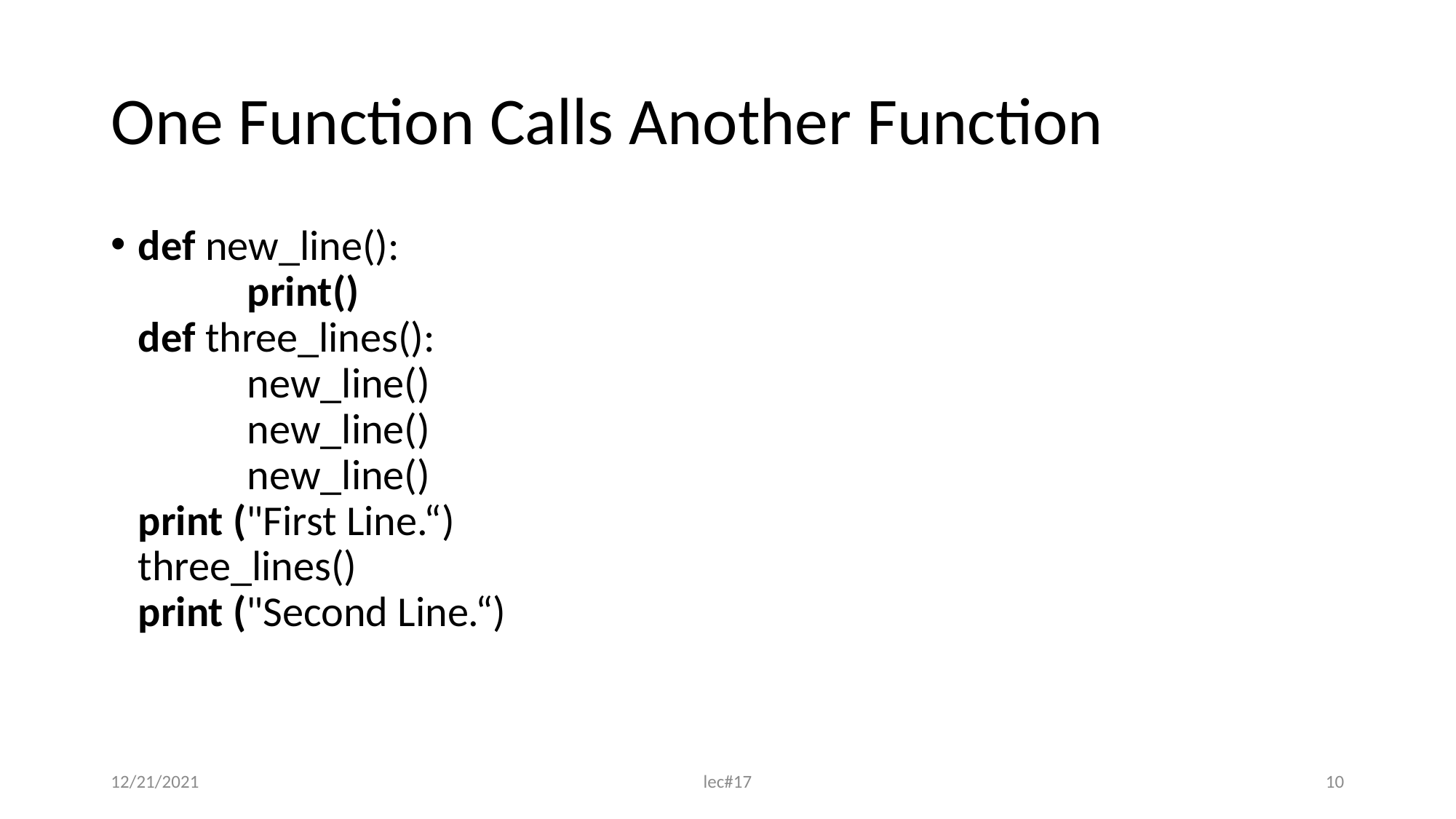

# One Function Calls Another Function
def new_line():
	print()
def three_lines():
	new_line()
	new_line()
	new_line()
print ("First Line.“)
three_lines()
print ("Second Line.“)
12/21/2021
lec#17
10